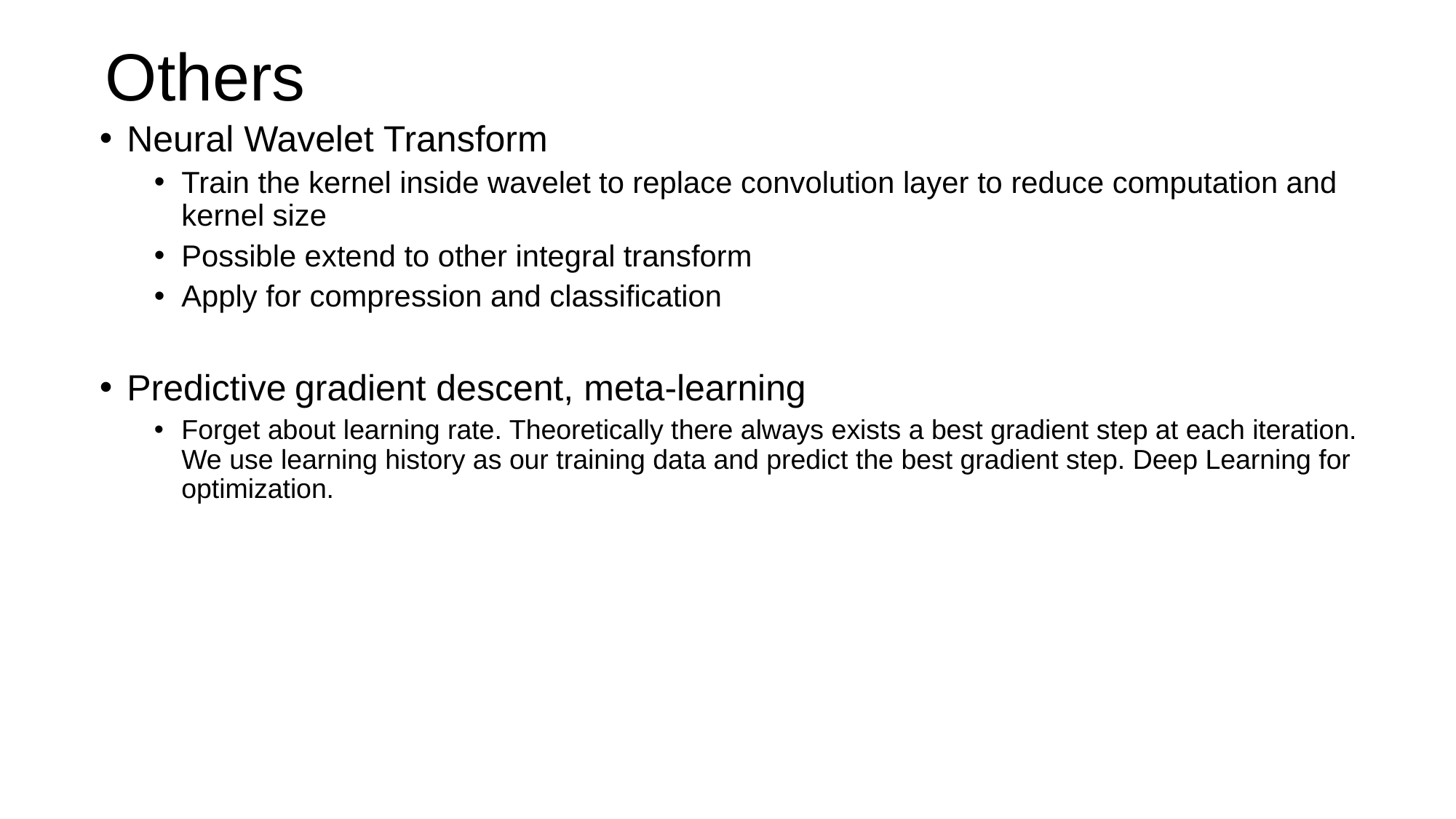

Others
Neural Wavelet Transform
Train the kernel inside wavelet to replace convolution layer to reduce computation and kernel size
Possible extend to other integral transform
Apply for compression and classification

Predictive gradient descent, meta-learning
Forget about learning rate. Theoretically there always exists a best gradient step at each iteration. We use learning history as our training data and predict the best gradient step. Deep Learning for optimization.